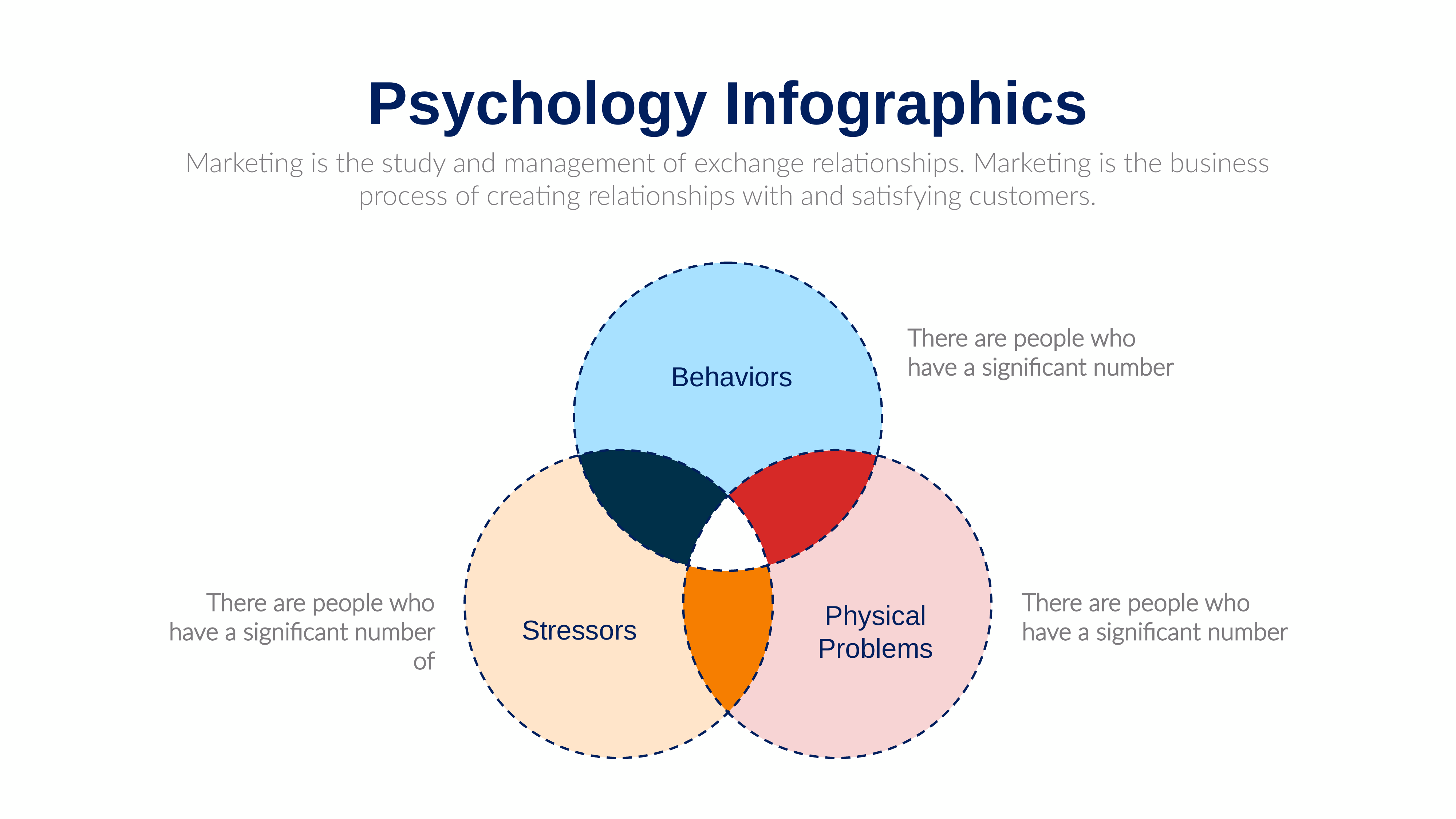

Psychology Infographics
Marketing is the study and management of exchange relationships. Marketing is the business process of creating relationships with and satisfying customers.

There are people who have a significant number
Behaviors

There are people who have a significant number of
There are people who have a significant number
Physical Problems
Stressors